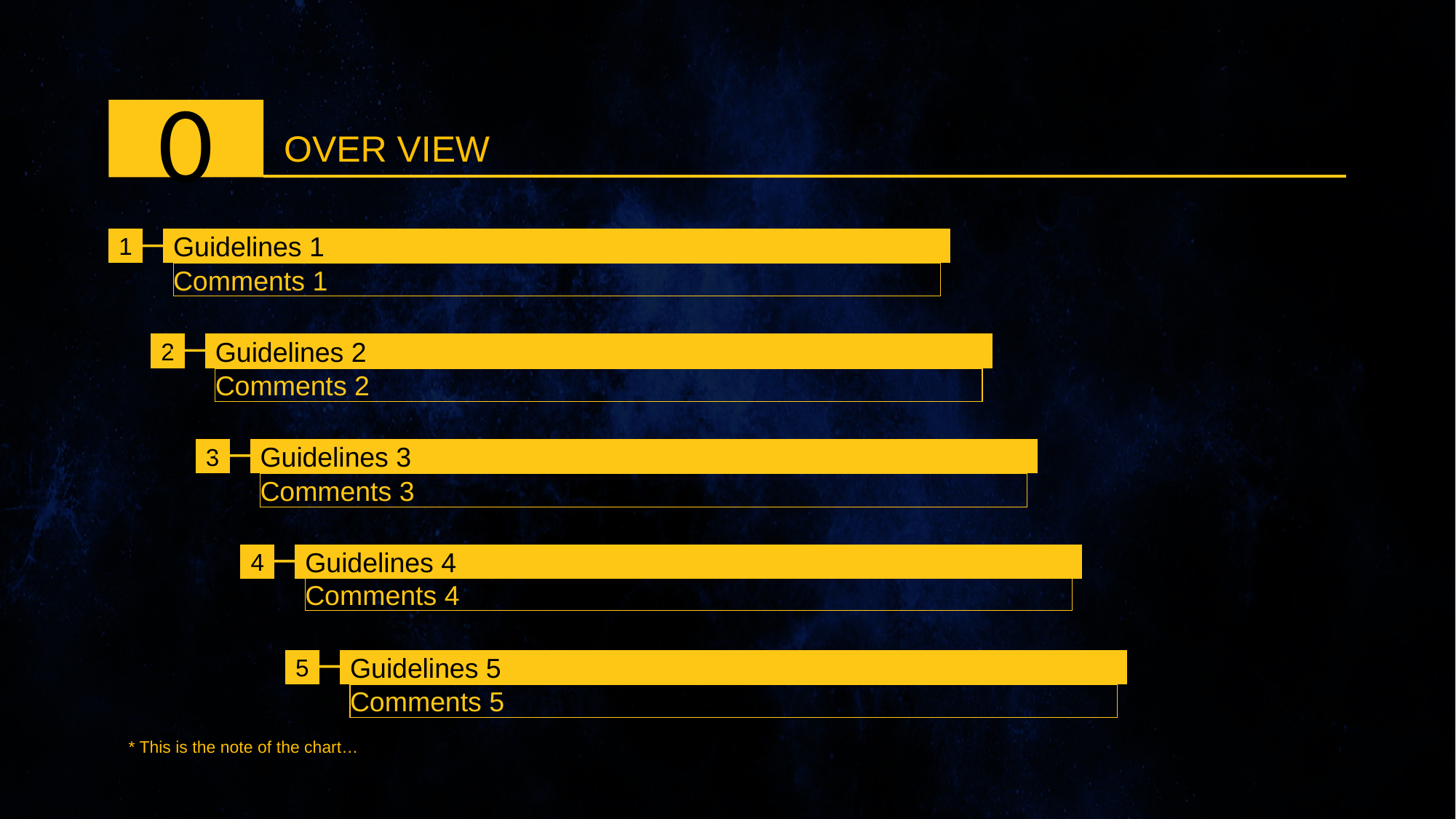

0
OVER VIEW
1

Guidelines 1

Comments 1
2

Guidelines 2

Comments 2
3

Guidelines 3

Comments 3
4

Guidelines 4

Comments 4
5

Guidelines 5

Comments 5
* This is the note of the chart…